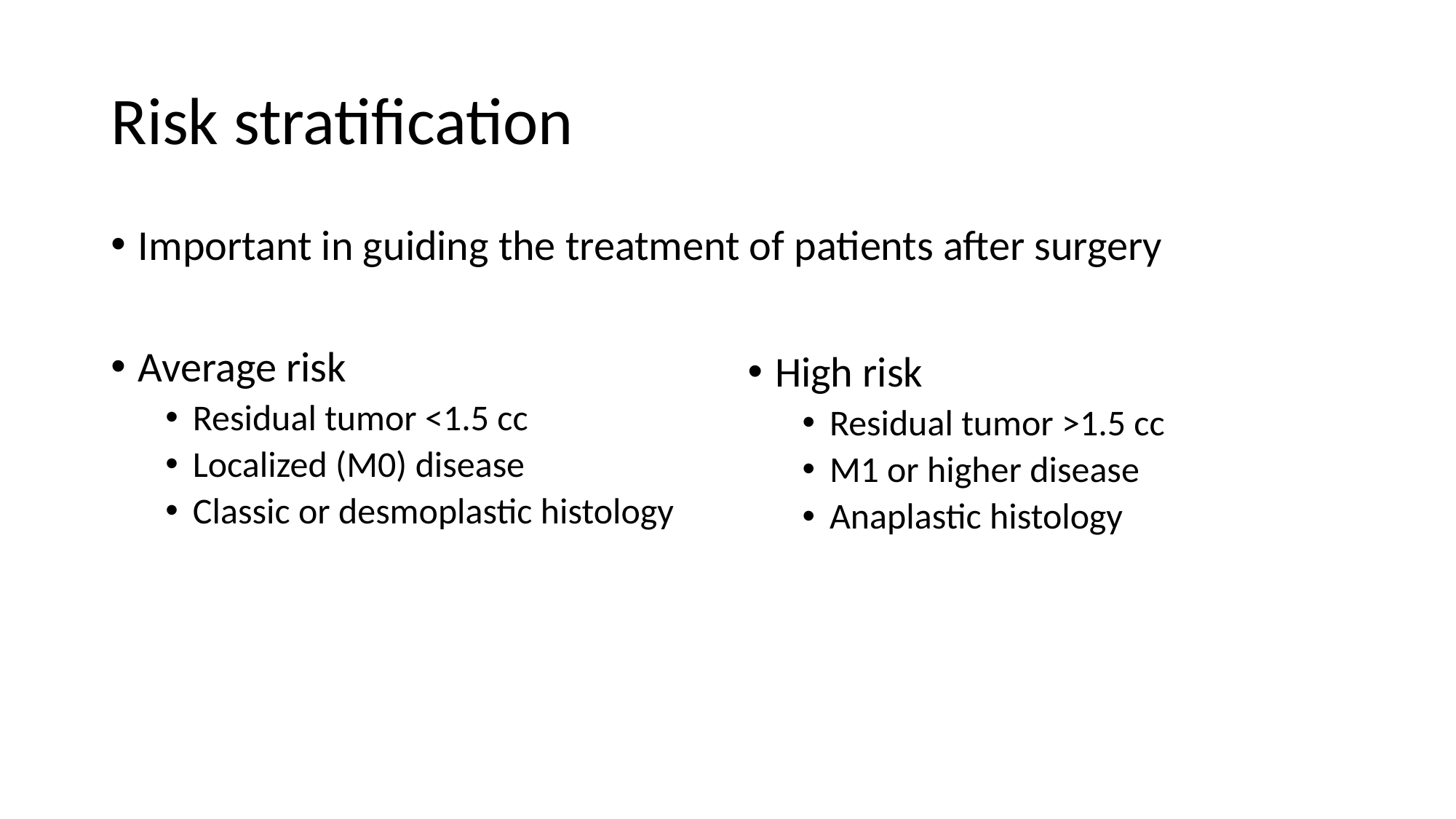

# Risk stratification
Important in guiding the treatment of patients after surgery

Average risk
Residual tumor <1.5 cc
Localized (M0) disease
Classic or desmoplastic histology

High risk
Residual tumor >1.5 cc
M1 or higher disease
Anaplastic histology